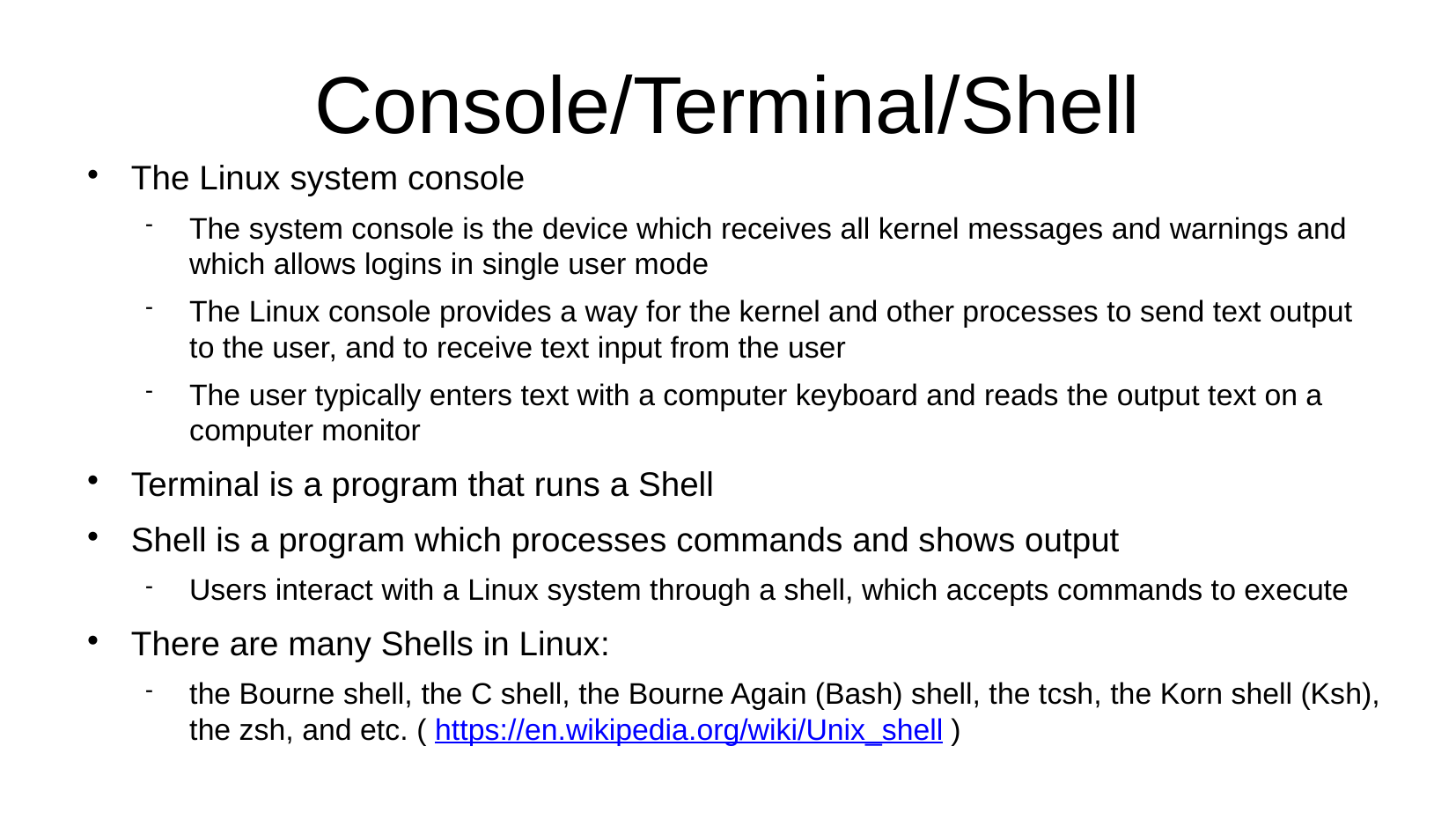

# Console/Terminal/Shell
The Linux system console
The system console is the device which receives all kernel messages and warnings and which allows logins in single user mode
The Linux console provides a way for the kernel and other processes to send text output to the user, and to receive text input from the user
The user typically enters text with a computer keyboard and reads the output text on a computer monitor
Terminal is a program that runs a Shell
Shell is a program which processes commands and shows output
Users interact with a Linux system through a shell, which accepts commands to execute
There are many Shells in Linux:
the Bourne shell, the C shell, the Bourne Again (Bash) shell, the tcsh, the Korn shell (Ksh), the zsh, and etc. ( https://en.wikipedia.org/wiki/Unix_shell )